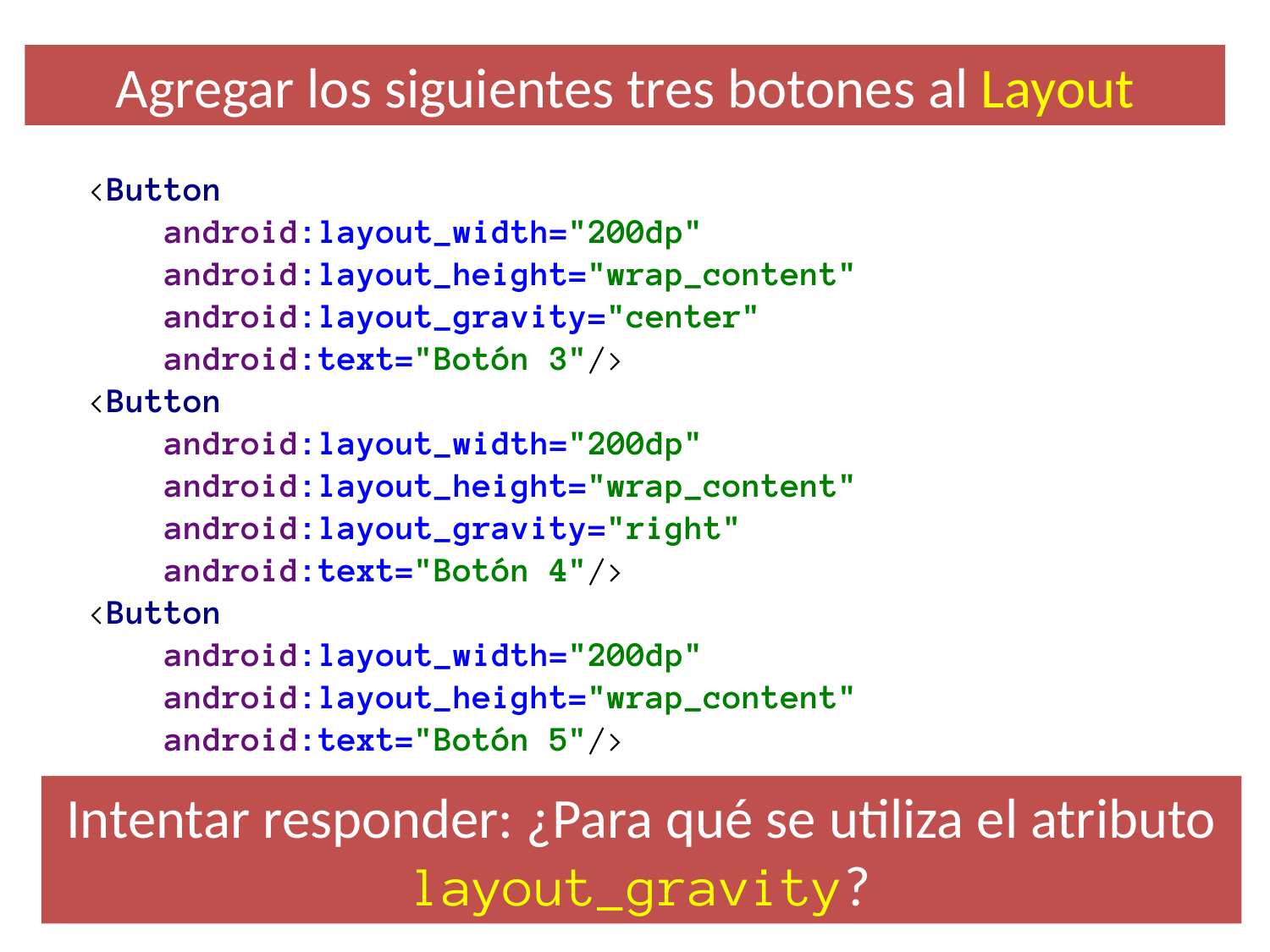

Agregar los siguientes tres botones al Layout
<Button
    android:layout_width="200dp"
    android:layout_height="wrap_content"
    android:layout_gravity="center"
    android:text="Botón 3"/>
<Button
    android:layout_width="200dp"
    android:layout_height="wrap_content"
    android:layout_gravity="right"
    android:text="Botón 4"/>
<Button
    android:layout_width="200dp"
    android:layout_height="wrap_content"
    android:text="Botón 5"/>
Intentar responder: ¿Para qué se utiliza el atributo layout_gravity?